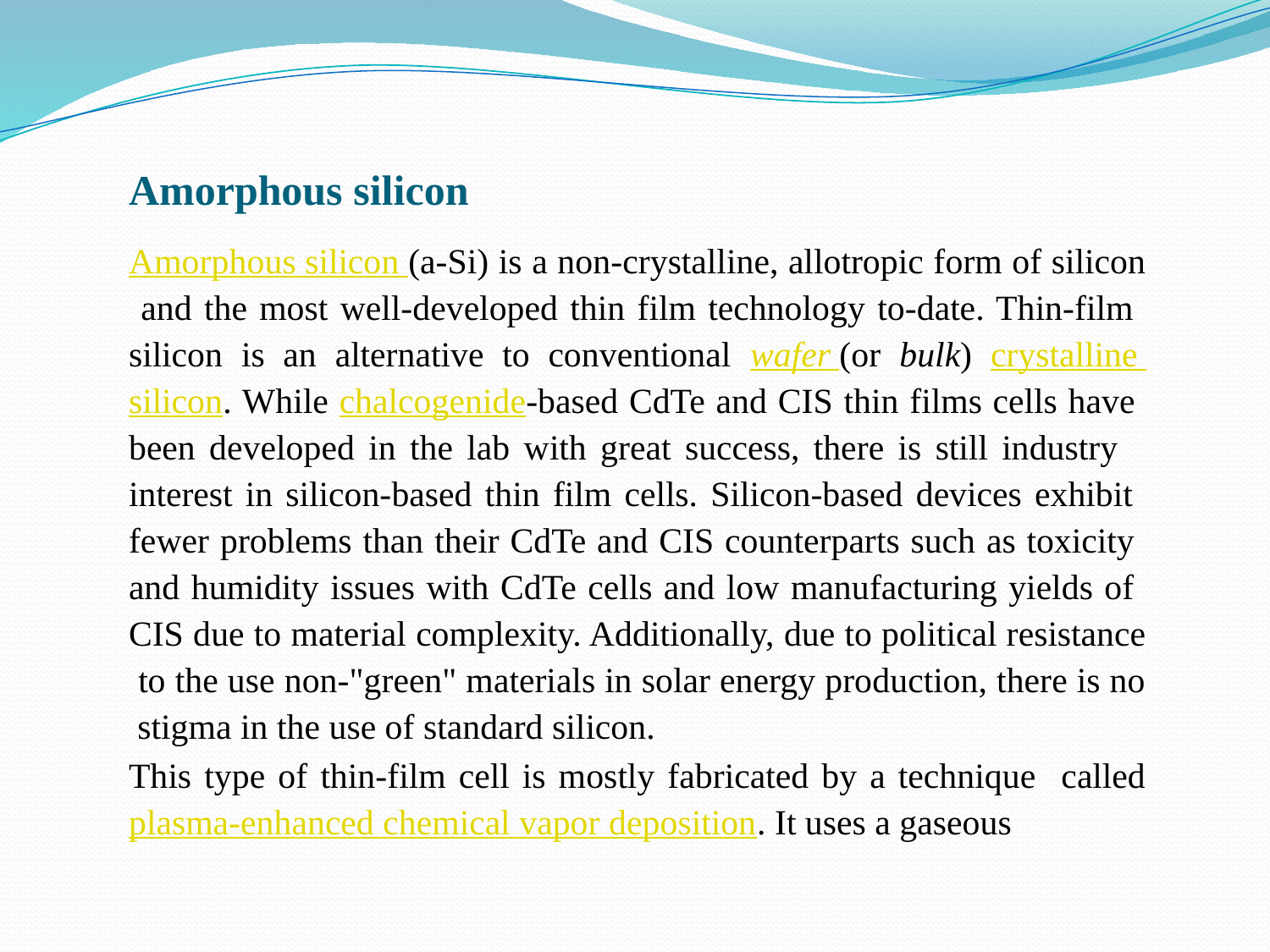

# Amorphous silicon
Amorphous silicon (a-Si) is a non-crystalline, allotropic form of silicon  and the most well-developed thin film technology to-date. Thin-film  silicon is an alternative to conventional wafer (or bulk) crystalline  silicon. While chalcogenide-based CdTe and CIS thin films cells have  been developed in the lab with great success, there is still industry   interest in silicon-based thin film cells. Silicon-based devices exhibit  fewer problems than their CdTe and CIS counterparts such as toxicity  and humidity issues with CdTe cells and low manufacturing yields of  CIS due to material complexity. Additionally, due to political resistance  to the use non-"green" materials in solar energy production, there is no  stigma in the use of standard silicon.
This type of thin-film cell is mostly fabricated by a technique  called plasma-enhanced chemical vapor deposition. It uses a gaseous